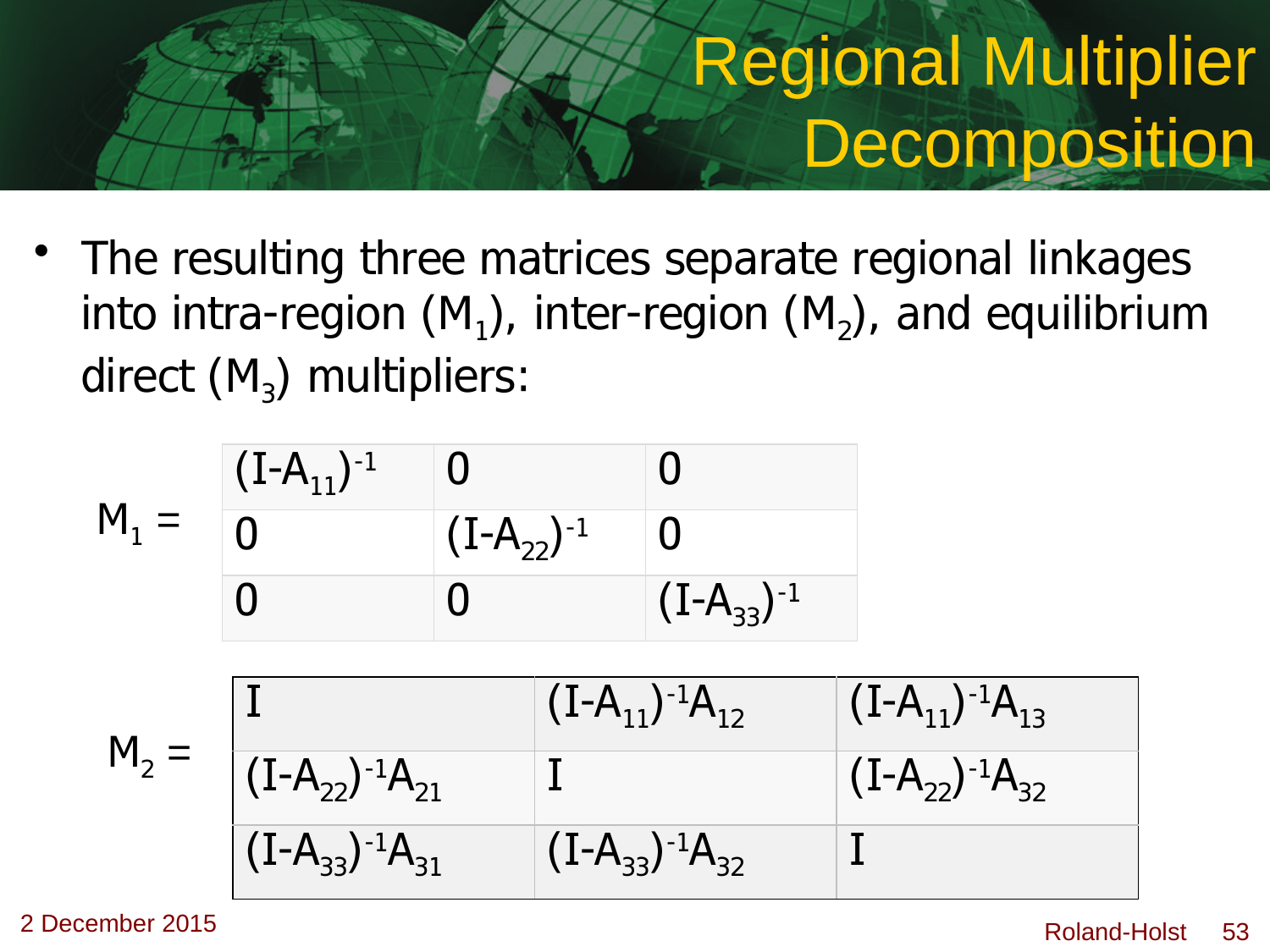

# Regional Multiplier Decomposition
The resulting three matrices separate regional linkages into intra-region (M1), inter-region (M2), and equilibrium direct (M3) multipliers:
| (I-A11)-1 | 0 | 0 |
| --- | --- | --- |
| 0 | (I-A22)-1 | 0 |
| 0 | 0 | (I-A33)-1 |
M1 =
| I | (I-A11)-1A12 | (I-A11)-1A13 |
| --- | --- | --- |
| (I-A22)-1A21 | I | (I-A22)-1A32 |
| (I-A33)-1A31 | (I-A33)-1A32 | I |
M2 =